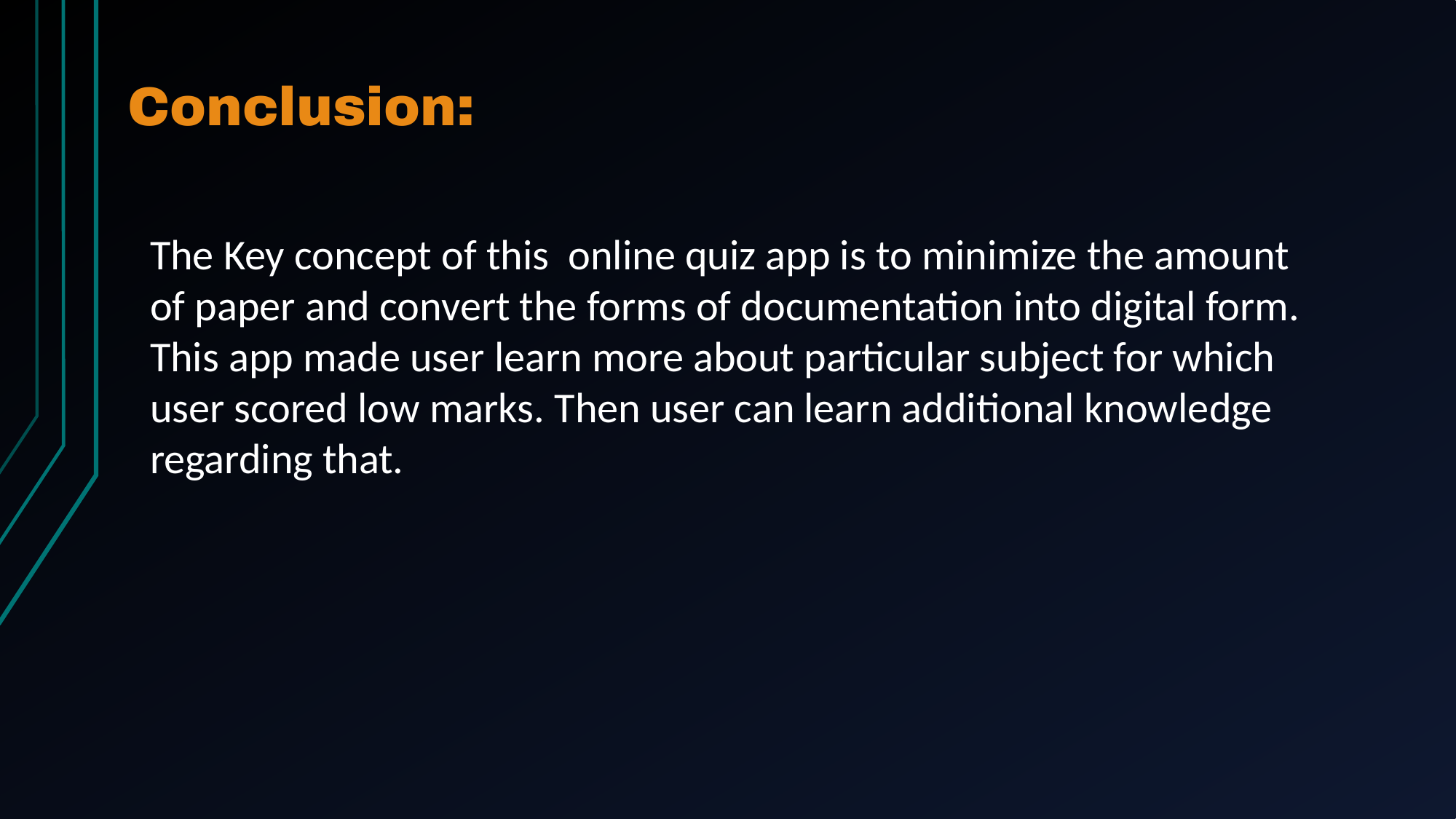

Conclusion:
The Key concept of this  online quiz app is to minimize the amount of paper and convert the forms of documentation into digital form. This app made user learn more about particular subject for which user scored low marks. Then user can learn additional knowledge regarding that.